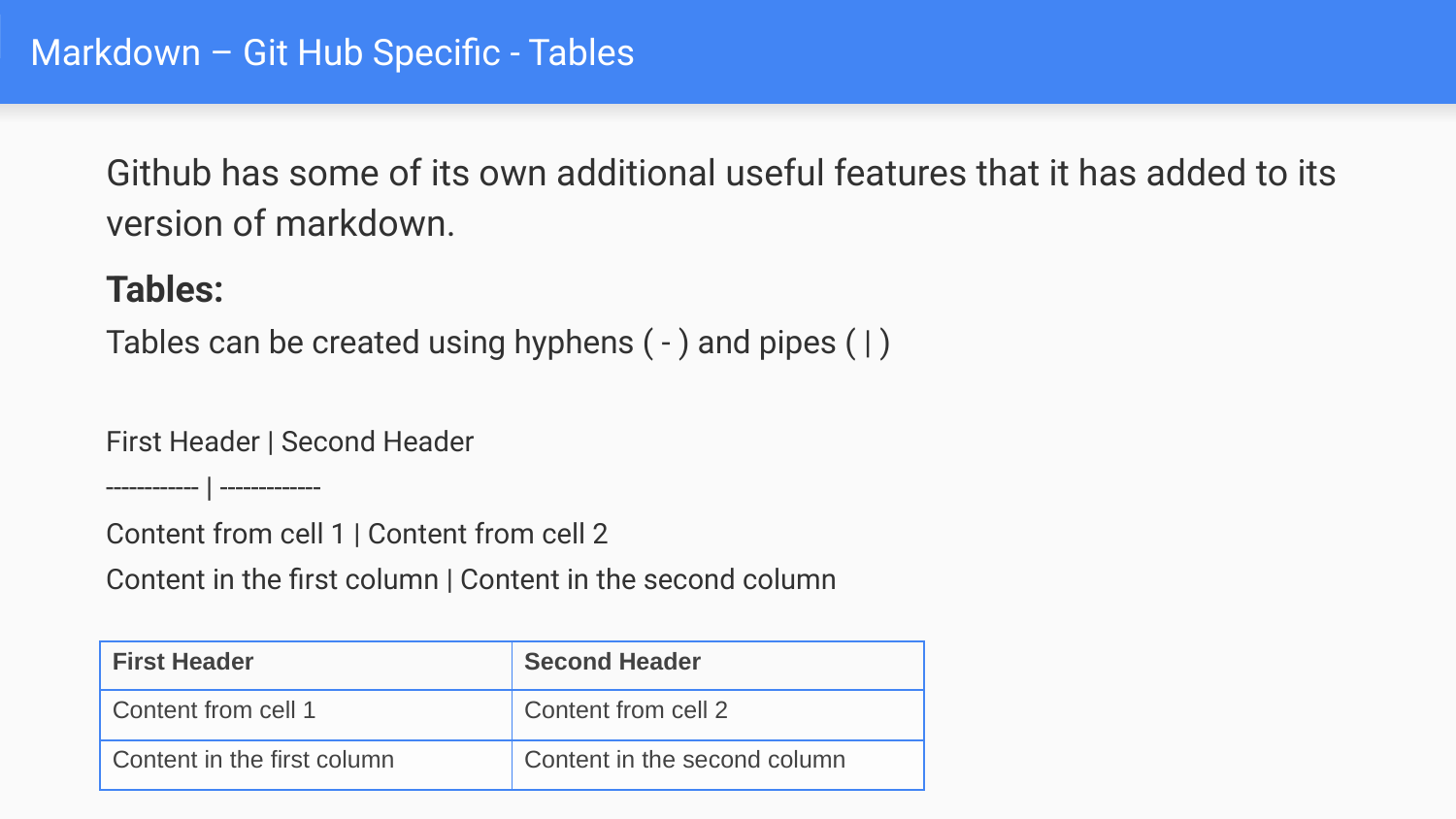

# Markdown – Git Hub Specific - Tables

Github has some of its own additional useful features that it has added to its version of markdown.

Tables:
Tables can be created using hyphens ( - ) and pipes ( | )

First Header | Second Header
------------ | -------------
Content from cell 1 | Content from cell 2
Content in the first column | Content in the second column

| First Header | Second Header |
| --- | --- |
| Content from cell 1 | Content from cell 2 |
| Content in the first column | Content in the second column |